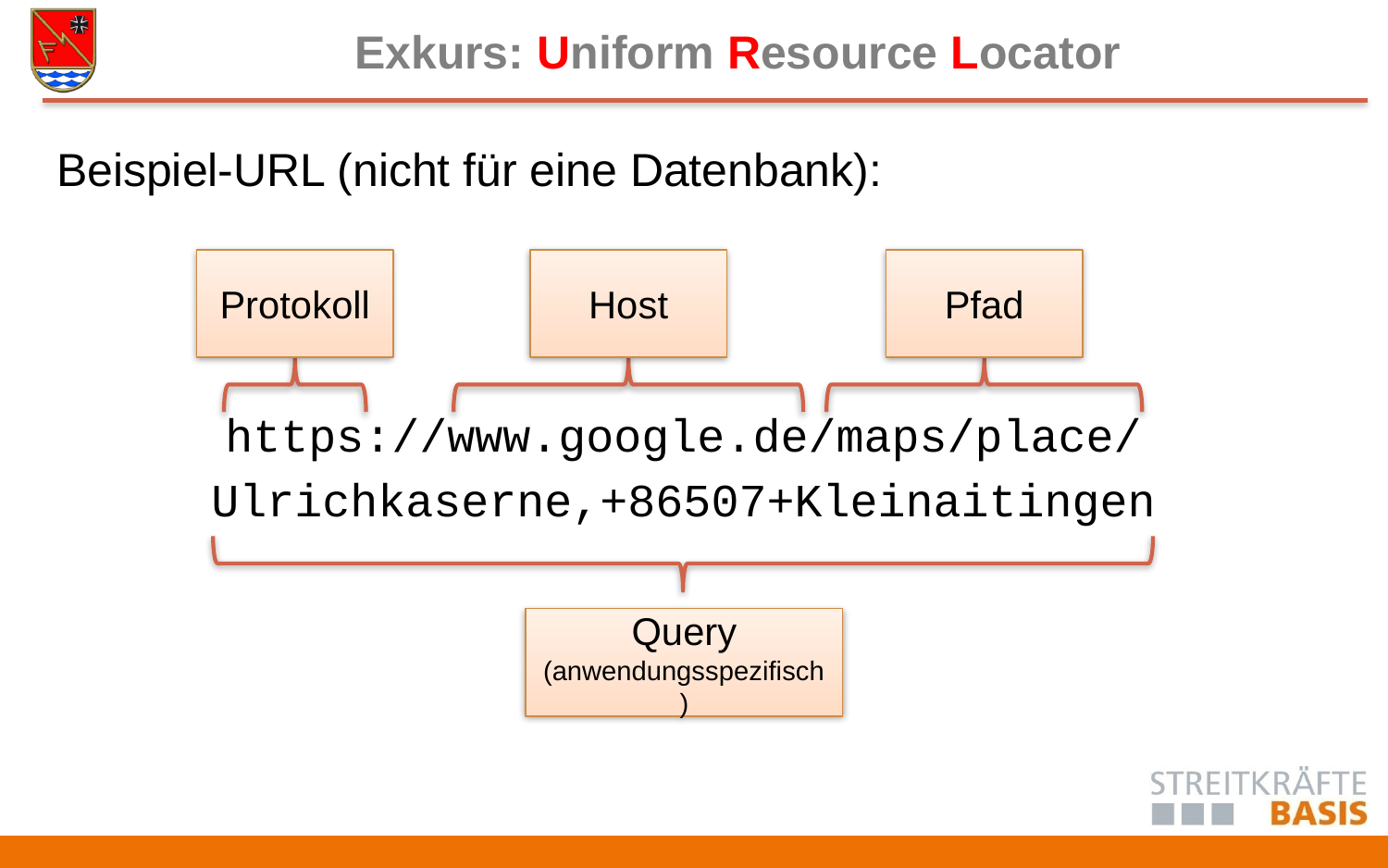

# Exkurs: Uniform Resource Locator

Beispiel-URL (nicht für eine Datenbank):

Protokoll
Host
Pfad

https://www.google.de/maps/place/
Ulrichkaserne,+86507+Kleinaitingen
Query
(anwendungsspezifisch)